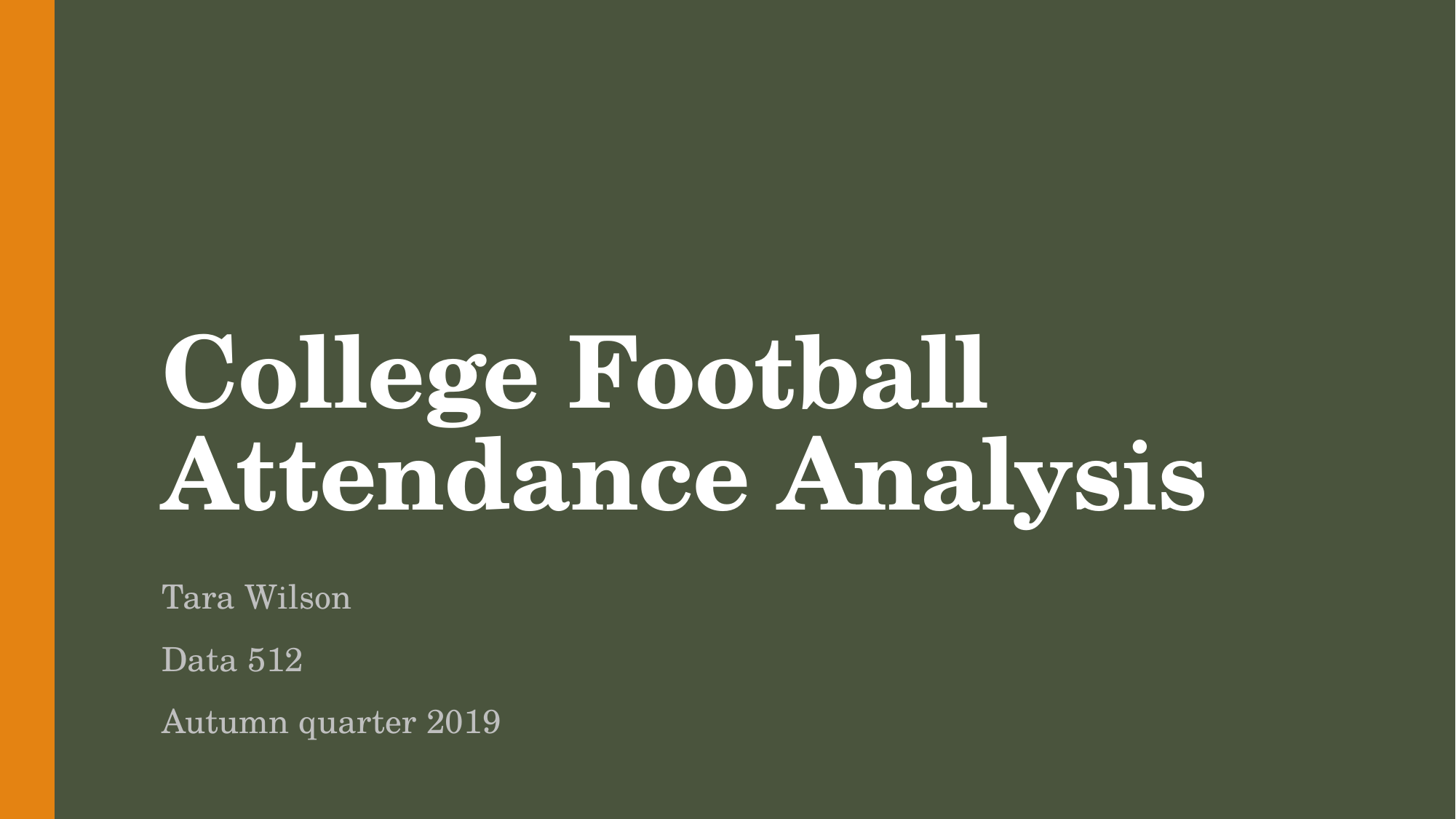

# College Football Attendance Analysis
Tara Wilson
Data 512
Autumn quarter 2019